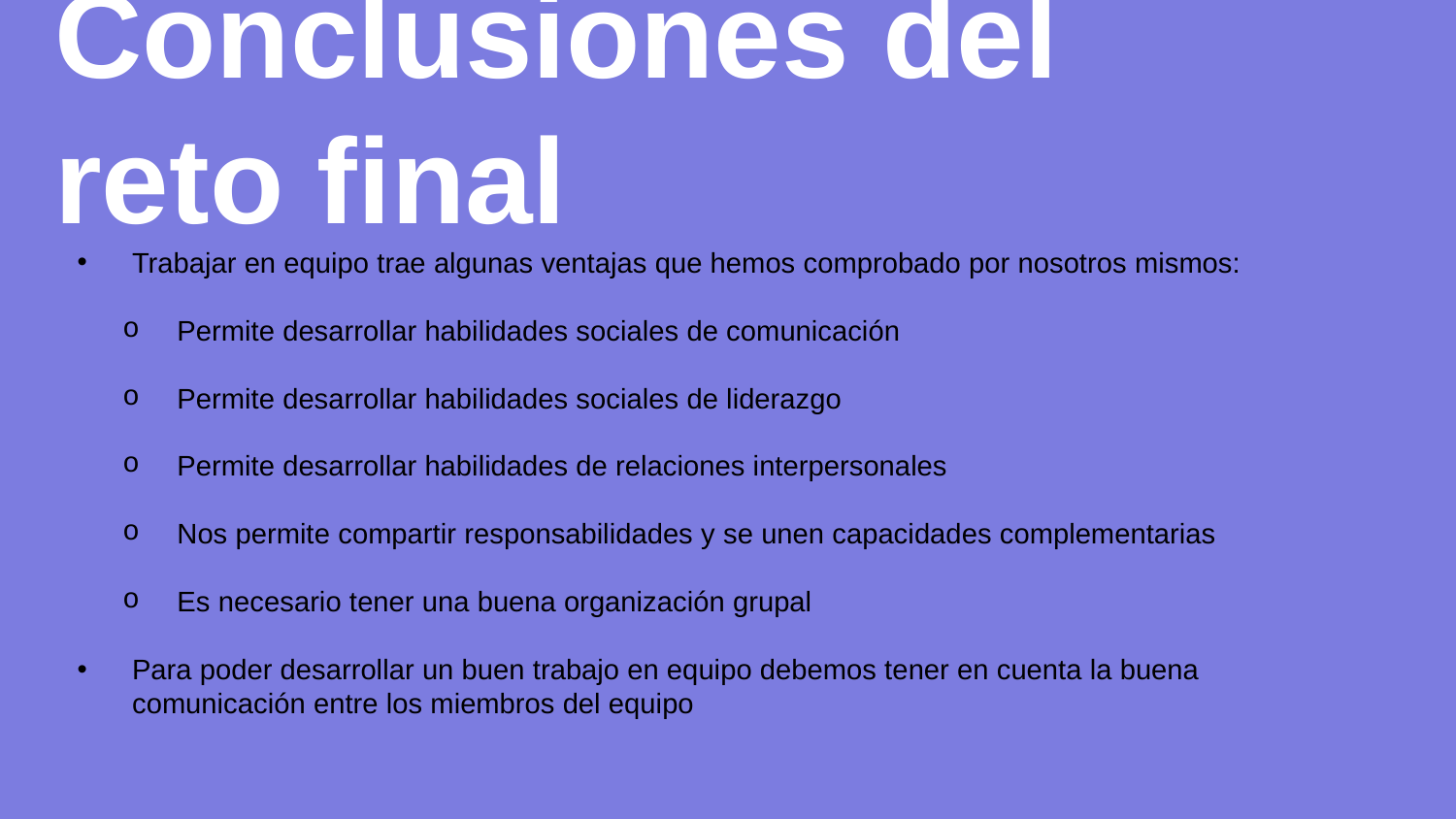

# Conclusiones del reto final
Trabajar en equipo trae algunas ventajas que hemos comprobado por nosotros mismos:

Permite desarrollar habilidades sociales de comunicación

Permite desarrollar habilidades sociales de liderazgo

Permite desarrollar habilidades de relaciones interpersonales

Nos permite compartir responsabilidades y se unen capacidades complementarias

Es necesario tener una buena organización grupal

Para poder desarrollar un buen trabajo en equipo debemos tener en cuenta la buena comunicación entre los miembros del equipo